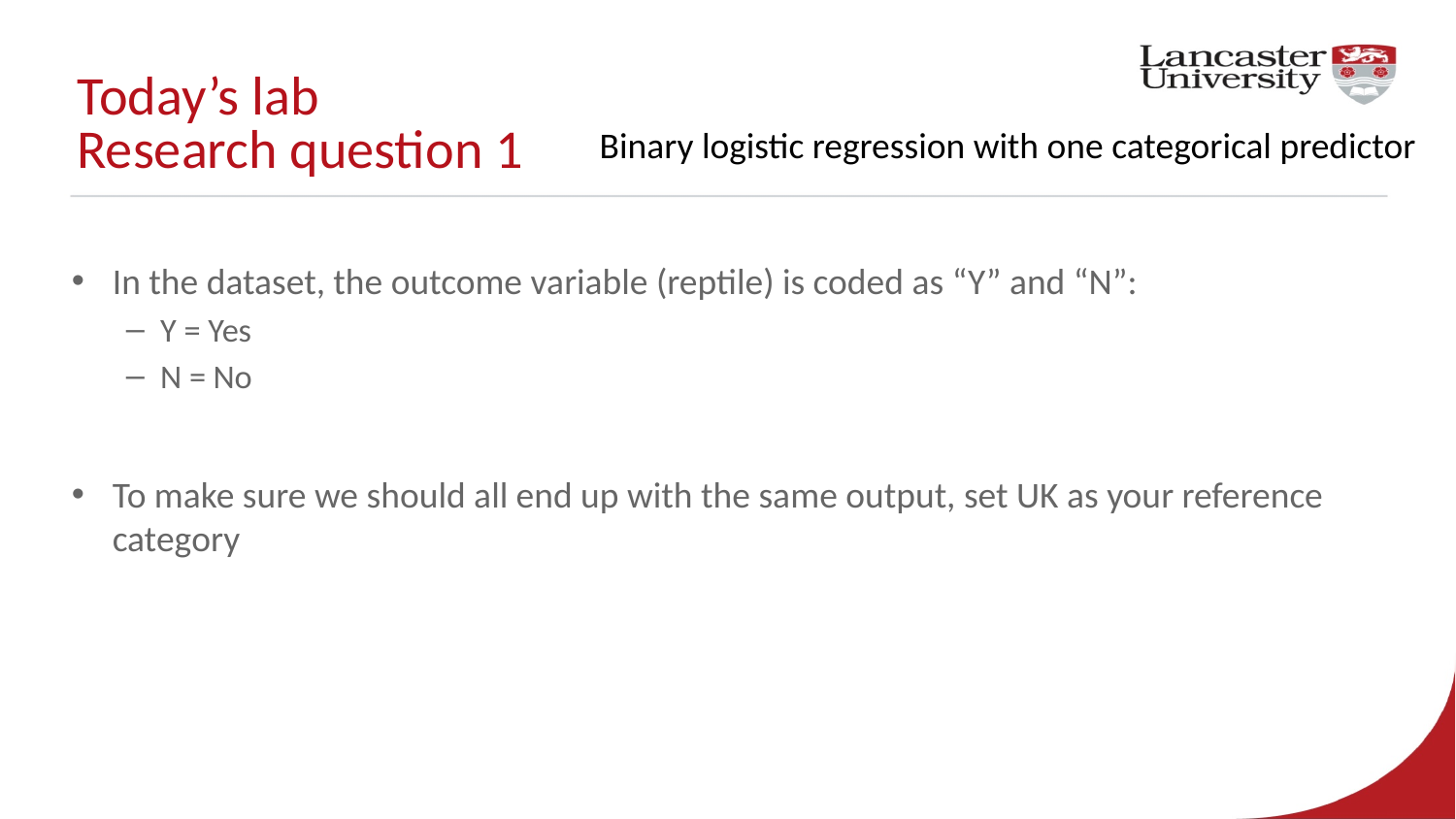

# Today’s lab Research question 1
Binary logistic regression with one categorical predictor
In the dataset, the outcome variable (reptile) is coded as “Y” and “N”:
Y = Yes
N = No

To make sure we should all end up with the same output, set UK as your reference category